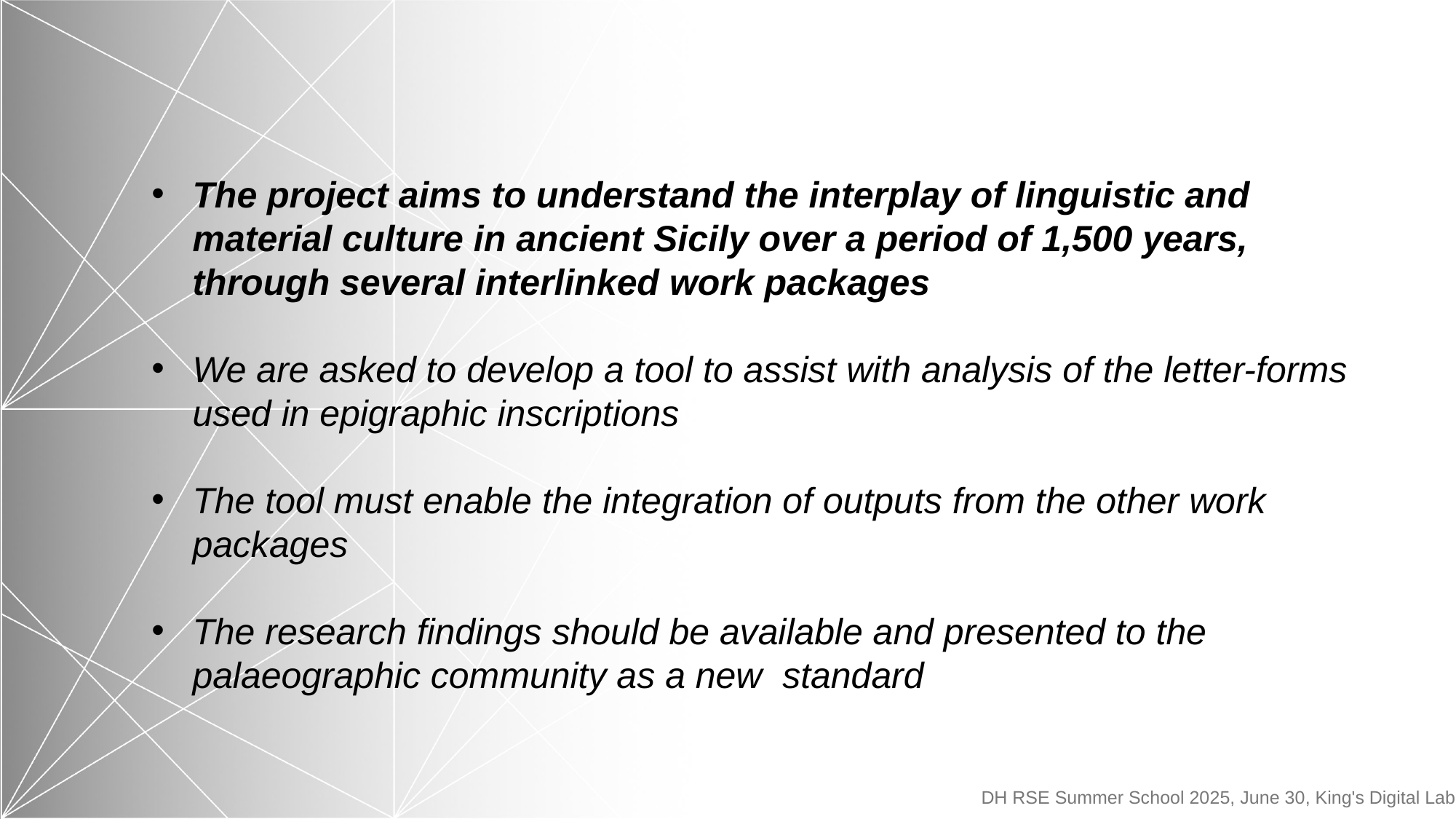

The project aims to understand the interplay of linguistic and material culture in ancient Sicily over a period of 1,500 years, through several interlinked work packages
We are asked to develop a tool to assist with analysis of the letter-forms used in epigraphic inscriptions
The tool must enable the integration of outputs from the other work packages
The research findings should be available and presented to the palaeographic community as a new  standard

DH RSE Summer School 2025, June 30, King's Digital Lab